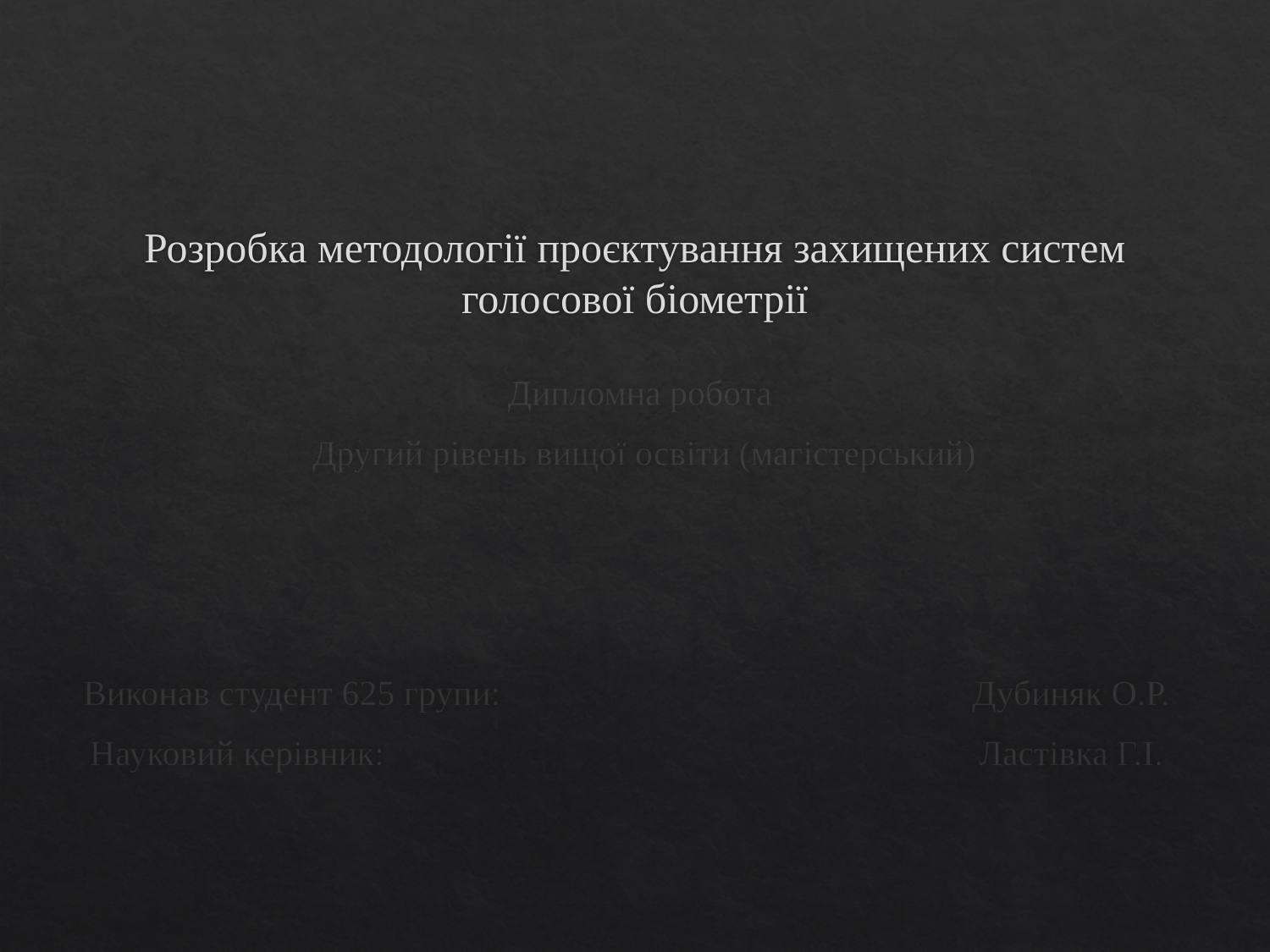

# Розробка методології проєктування захищених систем голосової біометрії
   Дипломна робота
    Другий рівень вищої освіти (магістерський)

Виконав студент 625 групи:				Дубиняк О.Р.
Науковий керівник:		                      		Ластівка Г.І.